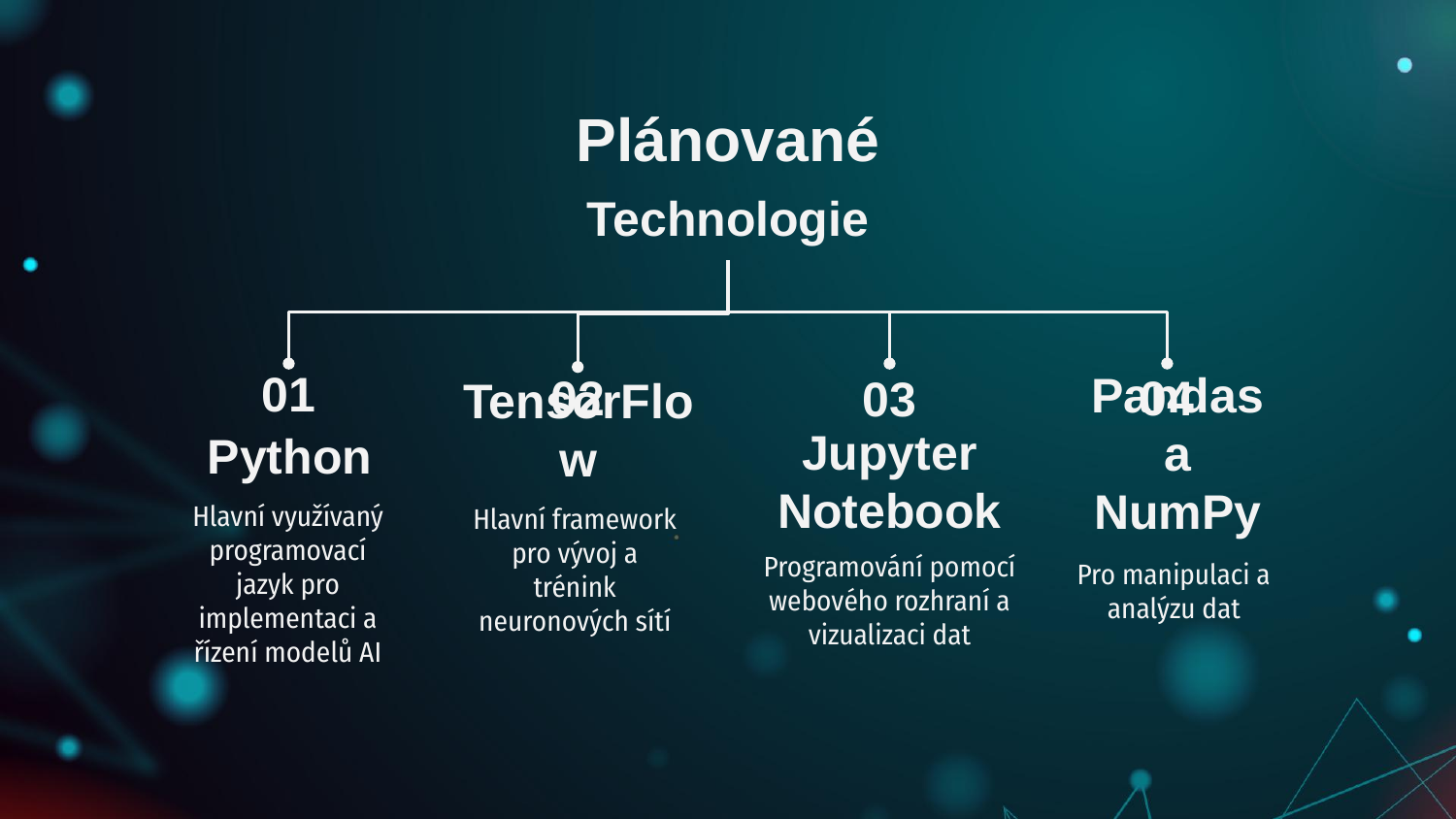

# Plánované
Technologie
03
Jupyter Notebook
Programování pomocí webového rozhraní a vizualizaci dat
01
Python
Hlavní využívaný programovací jazyk pro implementaci a řízení modelů AI
02
TensorFlow
Hlavní framework pro vývoj a trénink neuronových sítí
04
Pandas a NumPy
Pro manipulaci a analýzu dat